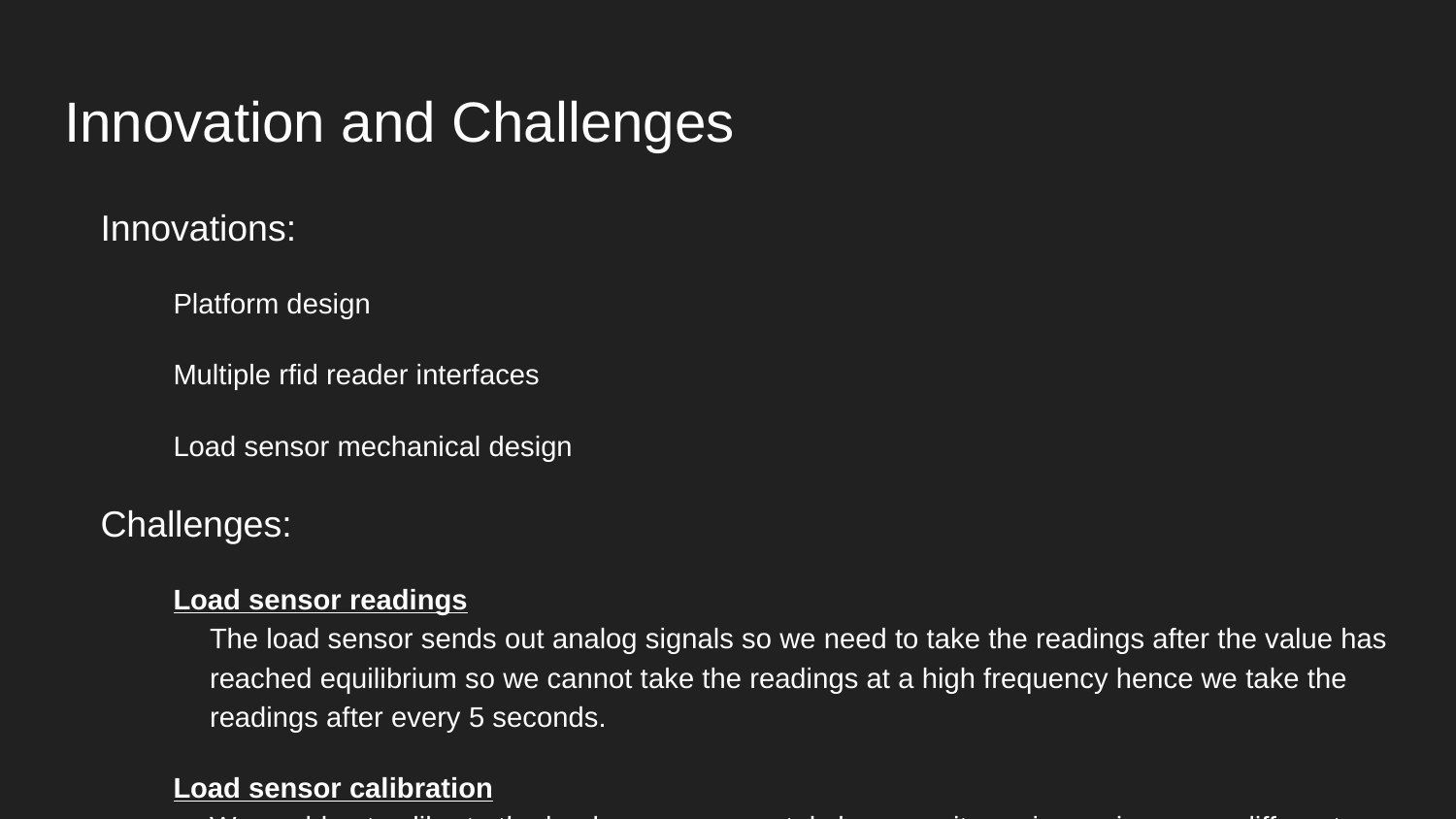

# Innovation and Challenges
Innovations:
Platform design
Multiple rfid reader interfaces
Load sensor mechanical design
Challenges:
Load sensor readings
The load sensor sends out analog signals so we need to take the readings after the value has reached equilibrium so we cannot take the readings at a high frequency hence we take the readings after every 5 seconds.
Load sensor calibration
We could not calibrate the load sensor accurately because it requires using many different weights
Interfacing multiple rfid readers to R-Pi